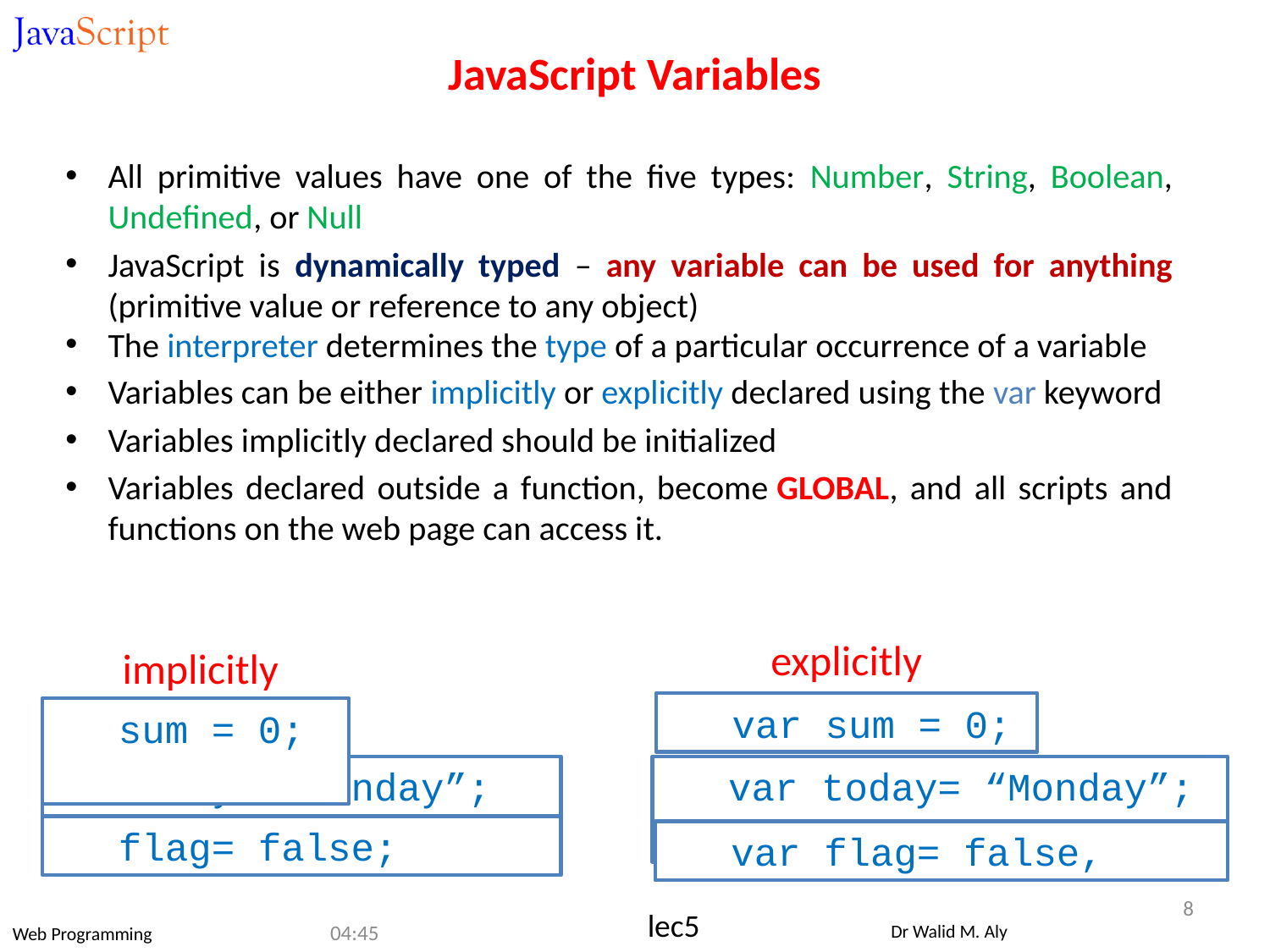

# JavaScript Variables
All primitive values have one of the five types: Number, String, Boolean, Undefined, or Null
JavaScript is dynamically typed – any variable can be used for anything (primitive value or reference to any object)
The interpreter determines the type of a particular occurrence of a variable
Variables can be either implicitly or explicitly declared using the var keyword
Variables implicitly declared should be initialized
Variables declared outside a function, become GLOBAL, and all scripts and functions on the web page can access it.

explicitly
var sum = 0;
var today= “Monday”;
var flag= false,
implicitly
sum = 0;
today= “Monday”;
flag= false;
8